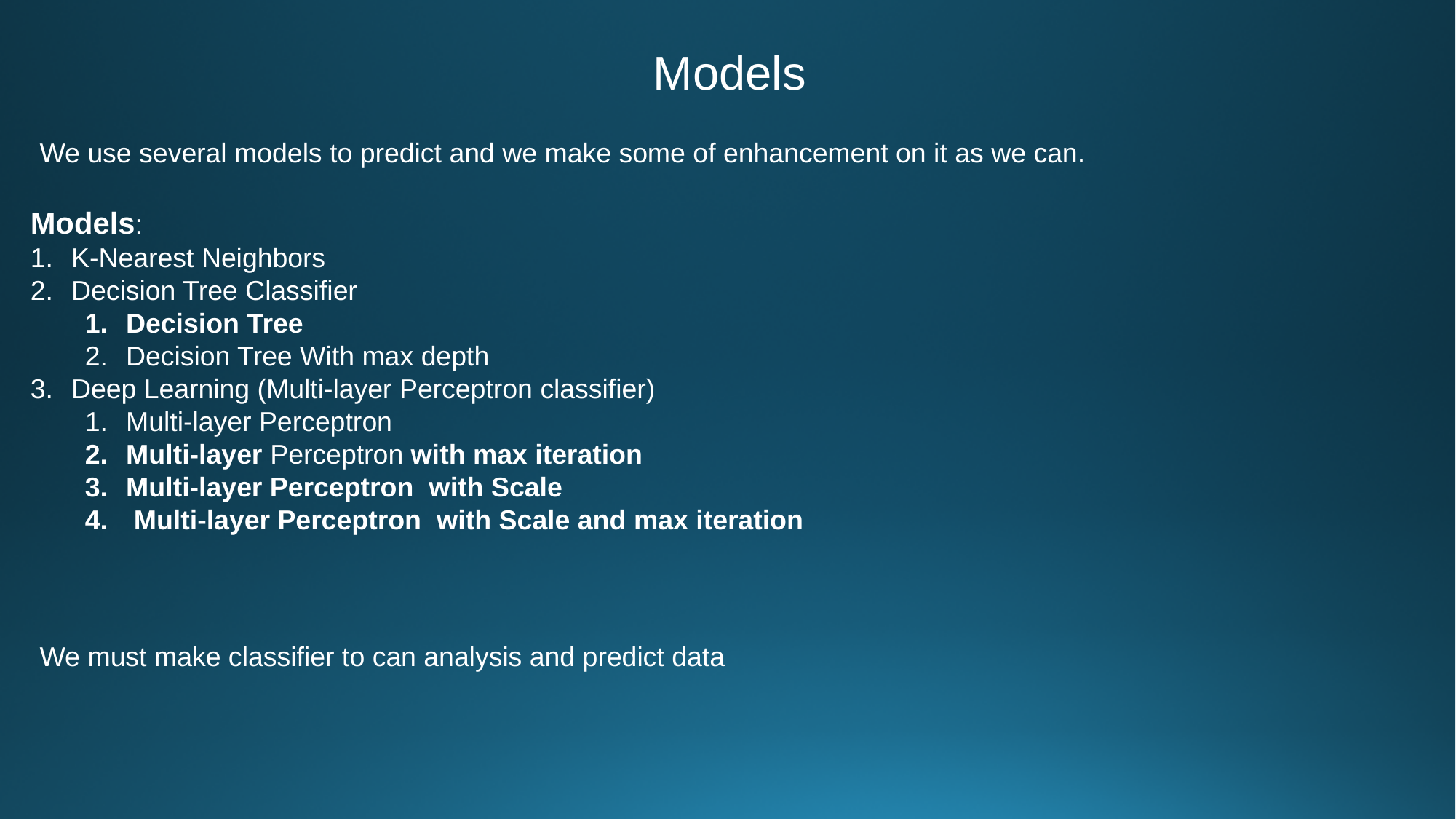

# Models
We use several models to predict and we make some of enhancement on it as we can.
Models:
K-Nearest Neighbors
Decision Tree Classifier
Decision Tree
Decision Tree With max depth
Deep Learning (Multi-layer Perceptron classifier)
Multi-layer Perceptron
Multi-layer Perceptron with max iteration
Multi-layer Perceptron  with Scale
 Multi-layer Perceptron  with Scale and max iteration

We must make classifier to can analysis and predict data